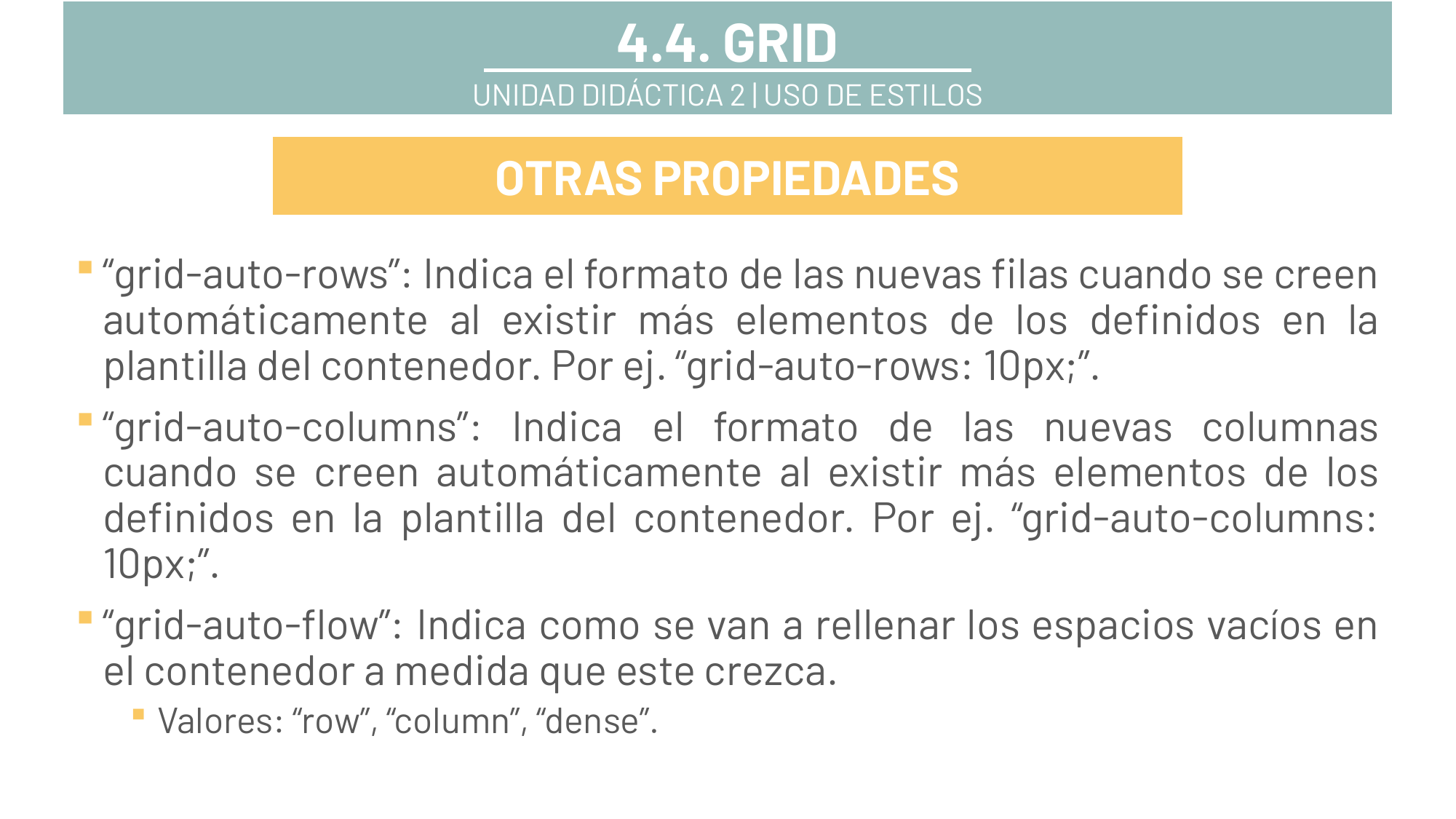

4.4. GRID
UNIDAD DIDÁCTICA 2 | USO DE ESTILOS
OTRAS PROPIEDADES

“grid-auto-rows”: Indica el formato de las nuevas filas cuando se creen automáticamente al existir más elementos de los definidos en la plantilla del contenedor. Por ej. “grid-auto-rows: 10px;”.
“grid-auto-columns”: Indica el formato de las nuevas columnas cuando se creen automáticamente al existir más elementos de los definidos en la plantilla del contenedor. Por ej. “grid-auto-columns: 10px;”.
“grid-auto-flow”: Indica como se van a rellenar los espacios vacíos en el contenedor a medida que este crezca.
Valores: “row”, “column”, “dense”.